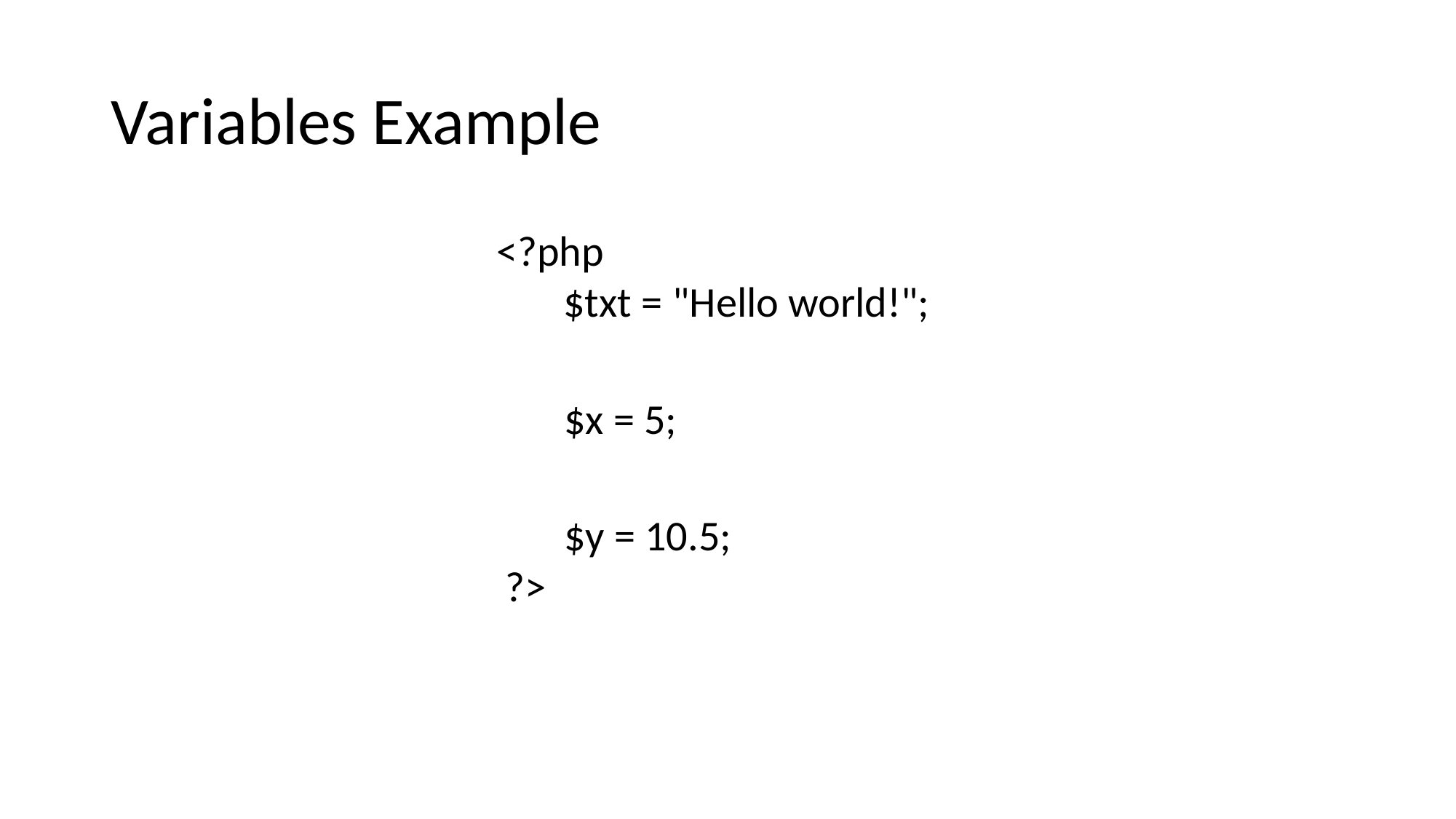

# Variables Example
                                        <?php
                                               $txt = "Hello world!";
                                               $x = 5;
                                               $y = 10.5;
                                         ?>